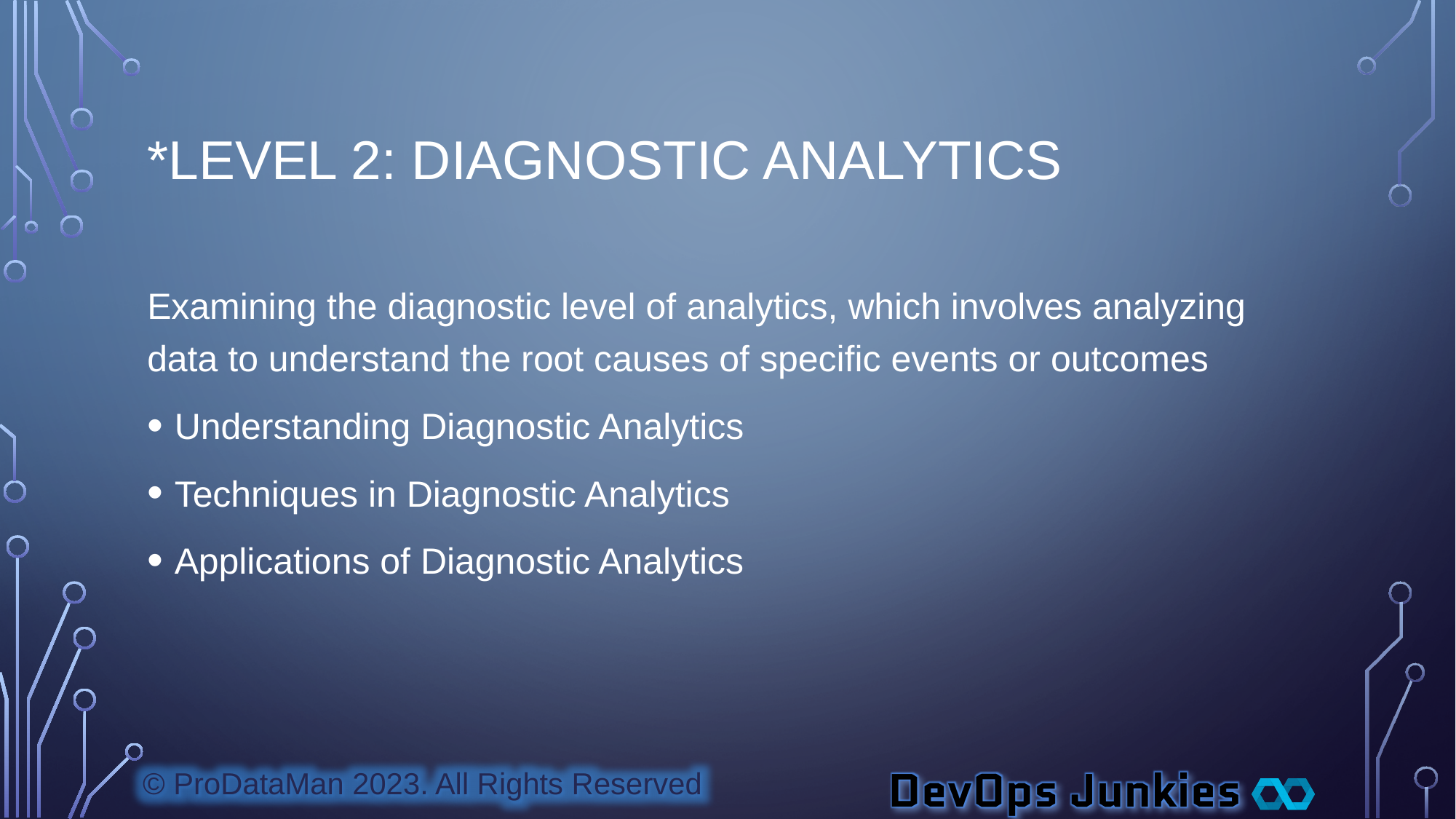

# *Level 2: Diagnostic Analytics
Examining the diagnostic level of analytics, which involves analyzing data to understand the root causes of specific events or outcomes
Understanding Diagnostic Analytics
Techniques in Diagnostic Analytics
Applications of Diagnostic Analytics